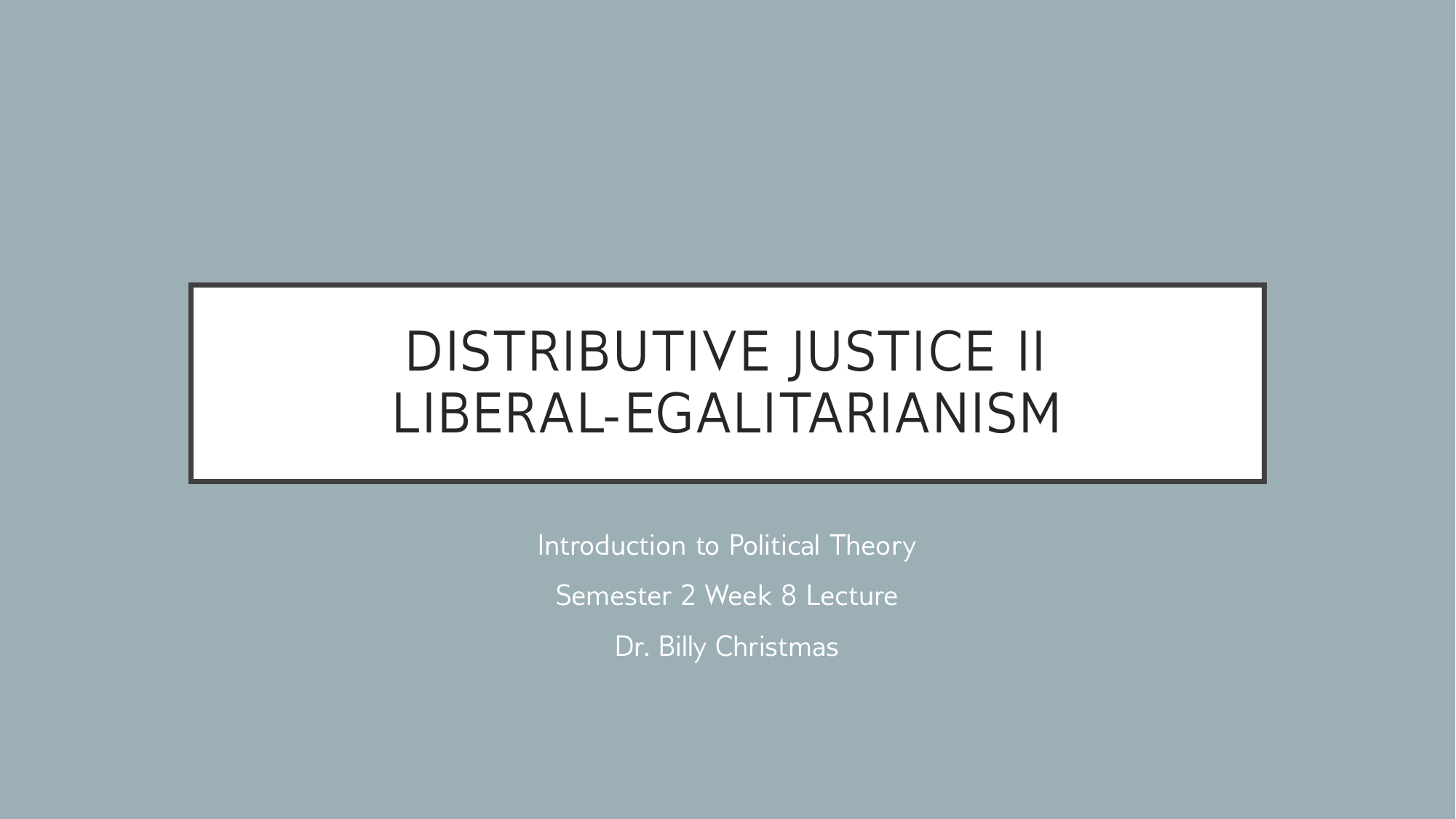

# Distributive Justice II Liberal-Egalitarianism
Introduction to Political Theory
Semester 2 Week 8 Lecture
Dr. Billy Christmas